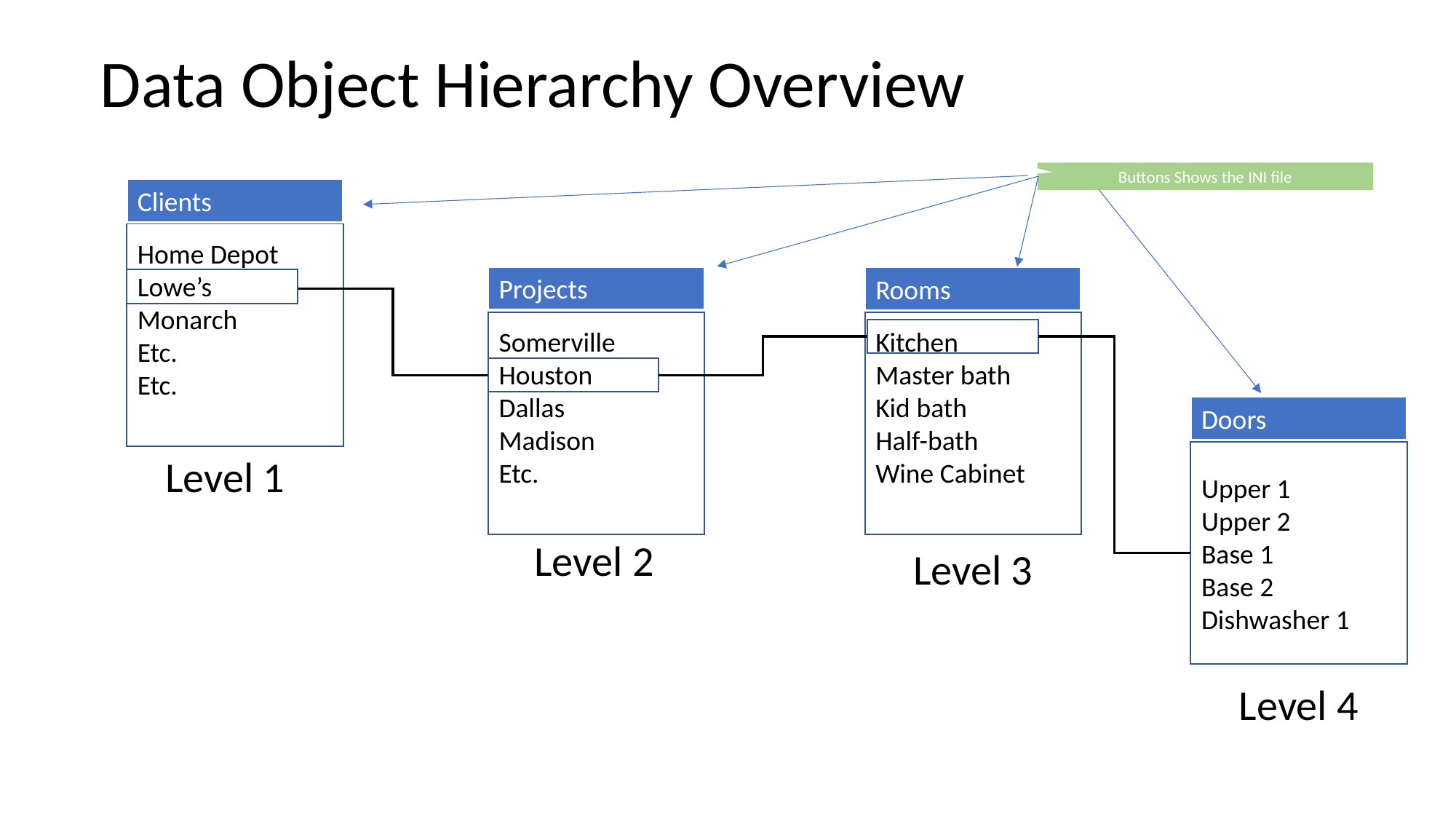

# Data Object Hierarchy Overview
Buttons Shows the INI file
Clients
Home Depot
Lowe’s
Monarch
Etc.
Etc.

Projects
Rooms

Somerville
Houston
Dallas
Madison
Etc.

Kitchen
Master bath
Kid bath
Half-bath
Wine Cabinet

Doors
Upper 1
Upper 2
Base 1
Base 2
Dishwasher 1
Level 1
Level 2
Level 3
Level 4